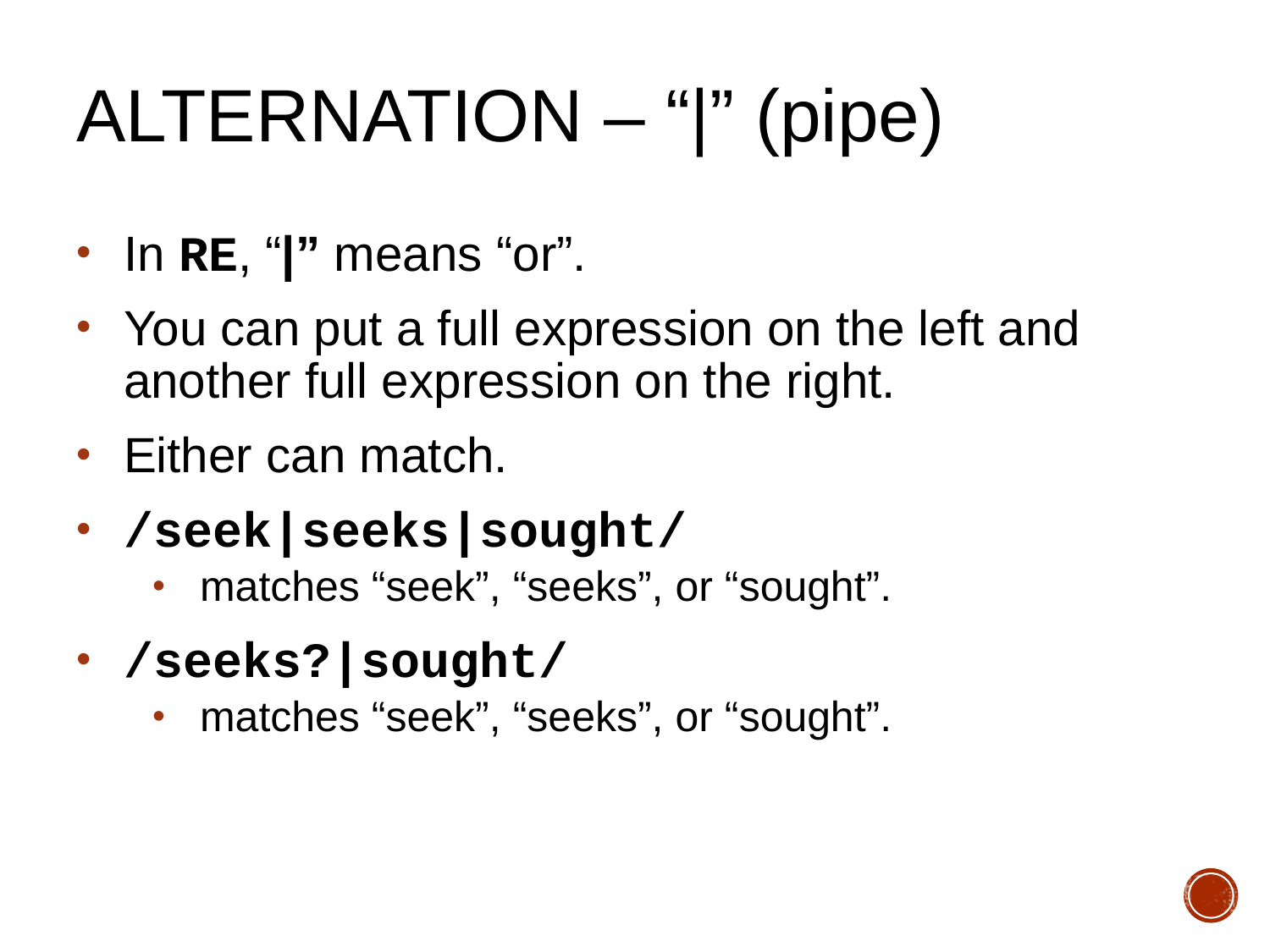

# Alternation – “|” (pipe)
In RE, “|” means “or”.
You can put a full expression on the left and another full expression on the right.
Either can match.
/seek|seeks|sought/
matches “seek”, “seeks”, or “sought”.
/seeks?|sought/
matches “seek”, “seeks”, or “sought”.